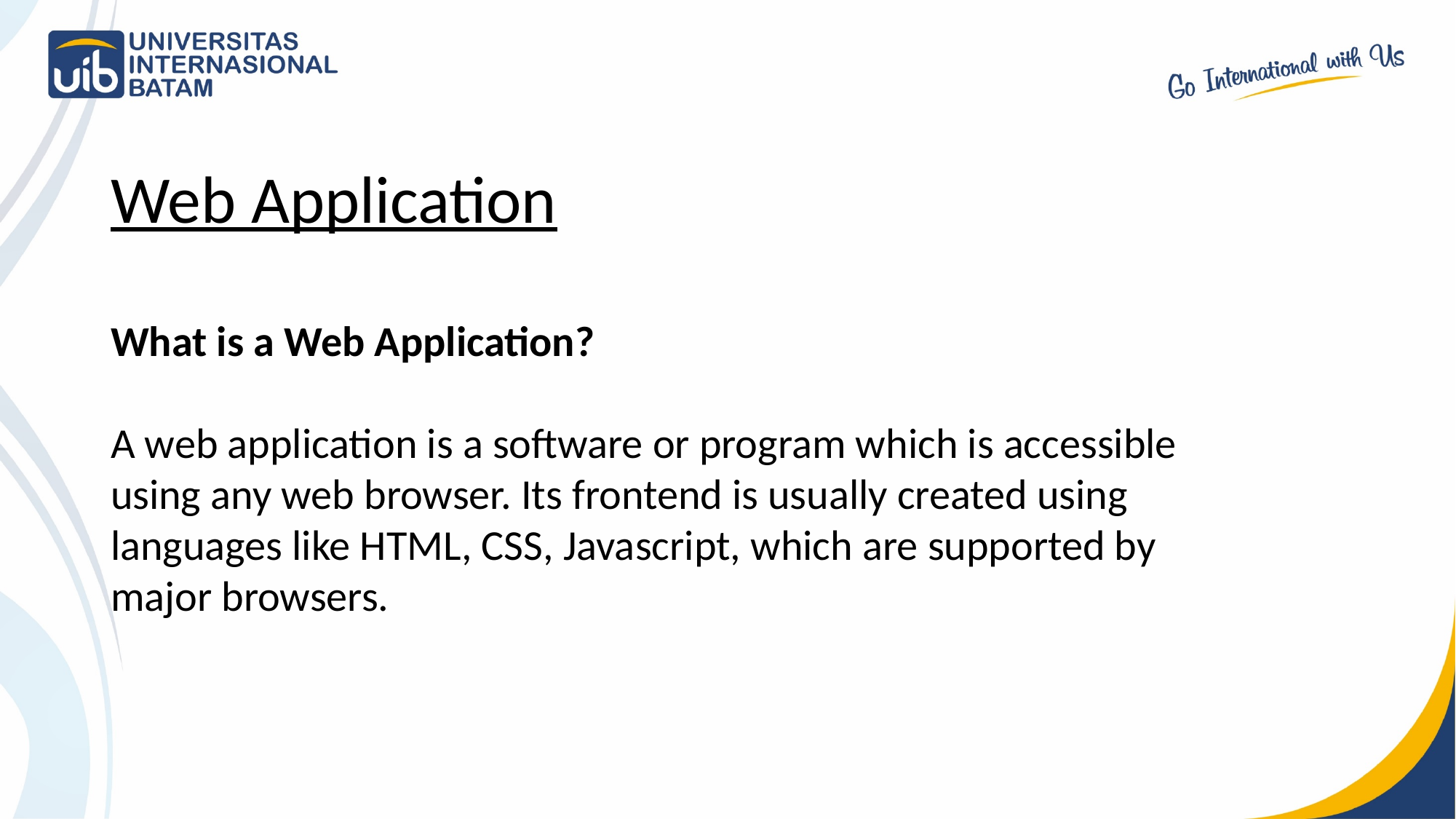

# Web Application
What is a Web Application?

A web application is a software or program which is accessible using any web browser. Its frontend is usually created using languages like HTML, CSS, Javascript, which are supported by major browsers.